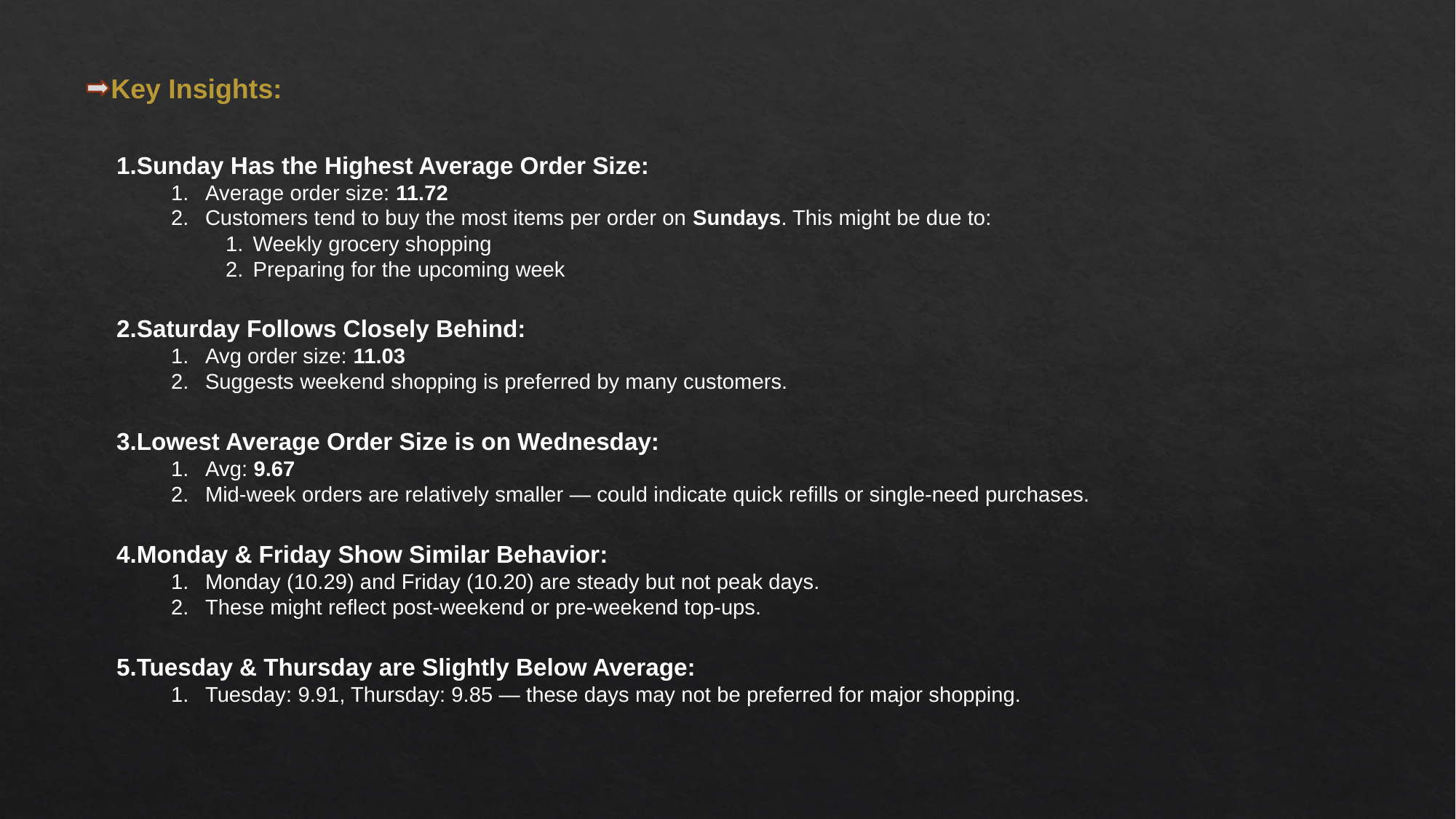

Key Insights:

Sunday Has the Highest Average Order Size:
Average order size: 11.72
Customers tend to buy the most items per order on Sundays. This might be due to:
Weekly grocery shopping
Preparing for the upcoming week

Saturday Follows Closely Behind:
Avg order size: 11.03
Suggests weekend shopping is preferred by many customers.

Lowest Average Order Size is on Wednesday:
Avg: 9.67
Mid-week orders are relatively smaller — could indicate quick refills or single-need purchases.

Monday & Friday Show Similar Behavior:
Monday (10.29) and Friday (10.20) are steady but not peak days.
These might reflect post-weekend or pre-weekend top-ups.

Tuesday & Thursday are Slightly Below Average:
Tuesday: 9.91, Thursday: 9.85 — these days may not be preferred for major shopping.